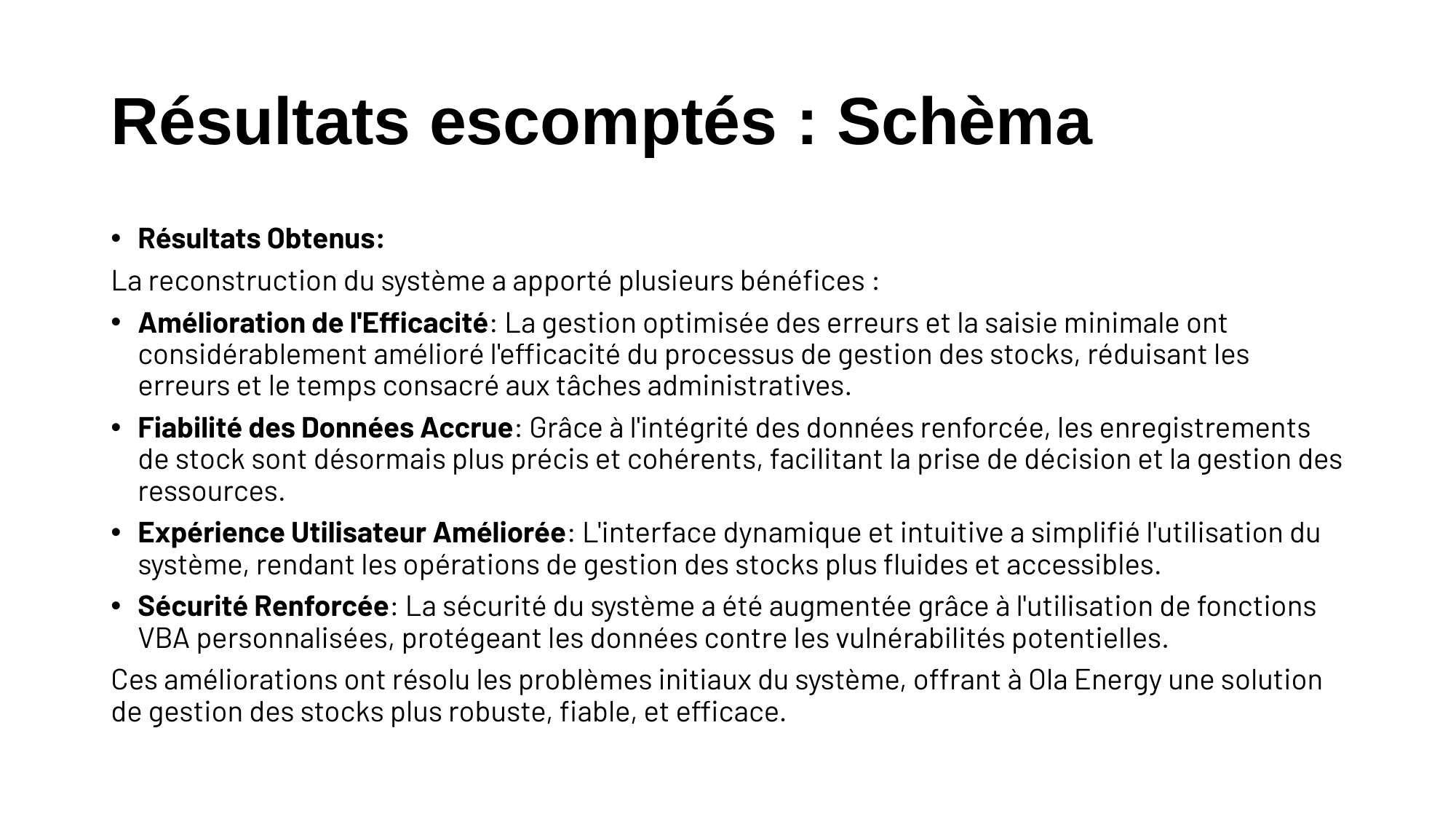

# Résultats escomptés : Schèma
Résultats Obtenus:
La reconstruction du système a apporté plusieurs bénéfices :
Amélioration de l'Efficacité: La gestion optimisée des erreurs et la saisie minimale ont considérablement amélioré l'efficacité du processus de gestion des stocks, réduisant les erreurs et le temps consacré aux tâches administratives.
Fiabilité des Données Accrue: Grâce à l'intégrité des données renforcée, les enregistrements de stock sont désormais plus précis et cohérents, facilitant la prise de décision et la gestion des ressources.
Expérience Utilisateur Améliorée: L'interface dynamique et intuitive a simplifié l'utilisation du système, rendant les opérations de gestion des stocks plus fluides et accessibles.
Sécurité Renforcée: La sécurité du système a été augmentée grâce à l'utilisation de fonctions VBA personnalisées, protégeant les données contre les vulnérabilités potentielles.
Ces améliorations ont résolu les problèmes initiaux du système, offrant à Ola Energy une solution de gestion des stocks plus robuste, fiable, et efficace.